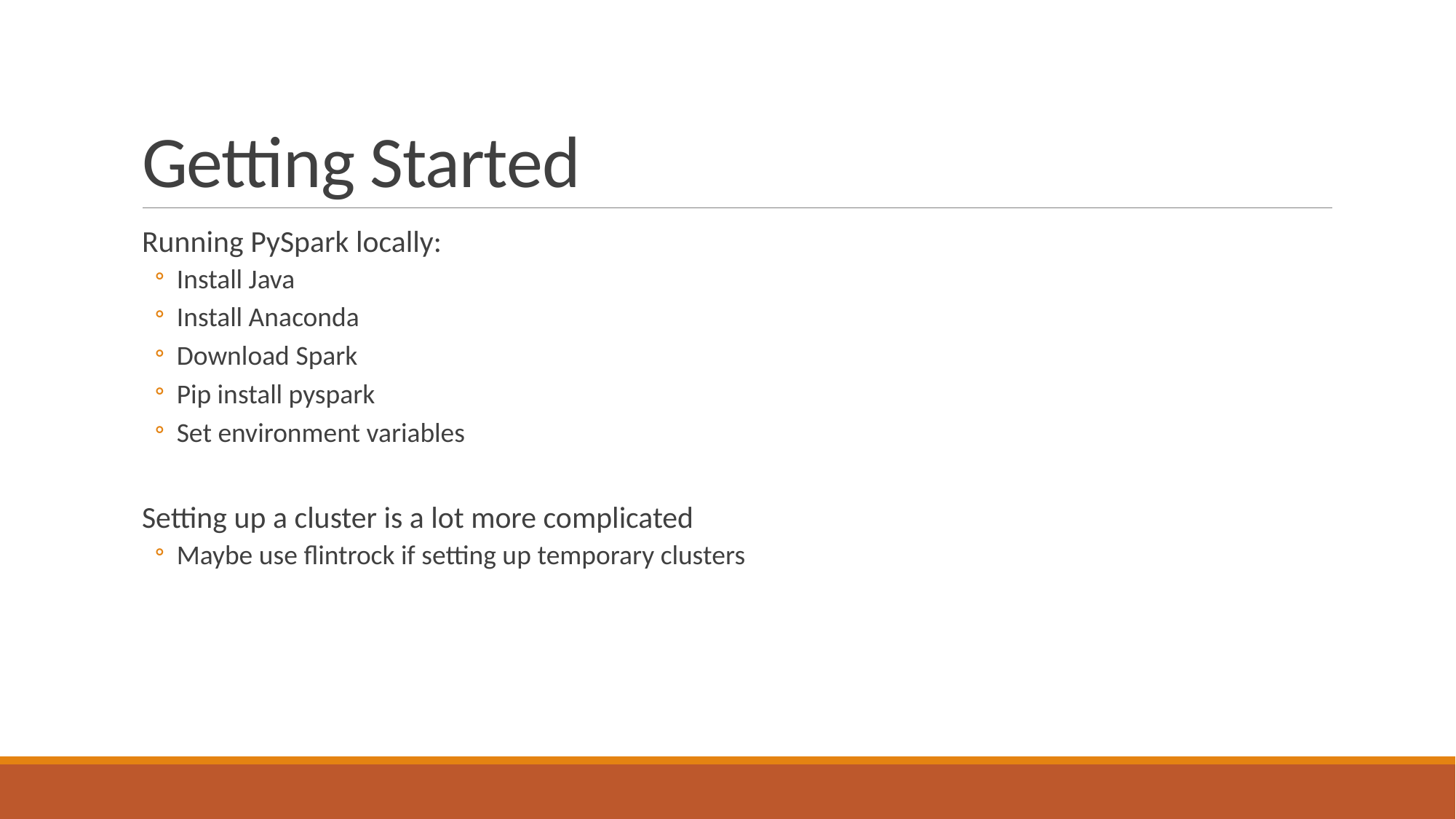

# Getting Started
Running PySpark locally:
Install Java
Install Anaconda
Download Spark
Pip install pyspark
Set environment variables
Setting up a cluster is a lot more complicated
Maybe use flintrock if setting up temporary clusters